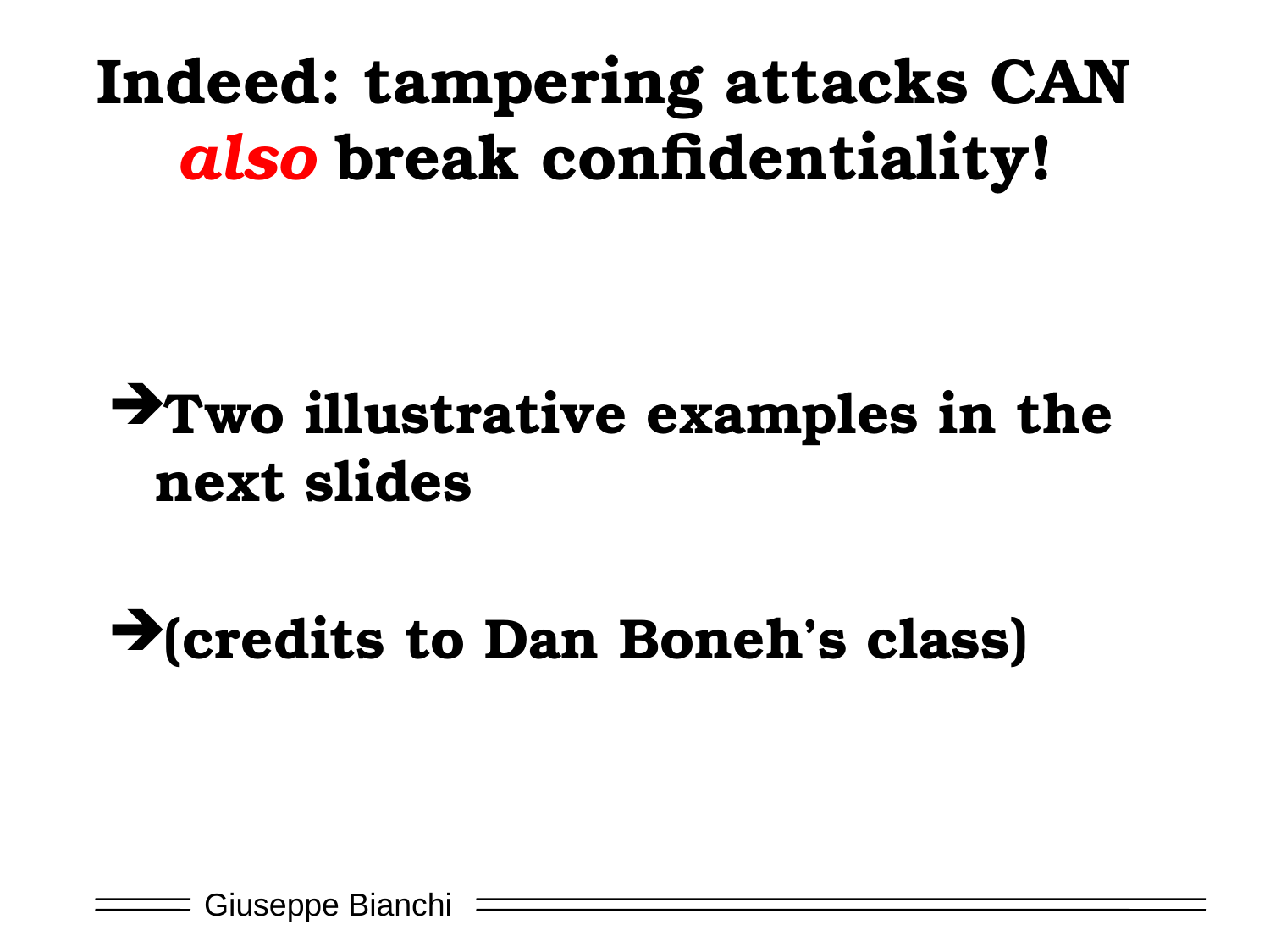

# Indeed: tampering attacks CAN also break confidentiality!
Two illustrative examples in the next slides

(credits to Dan Boneh’s class)